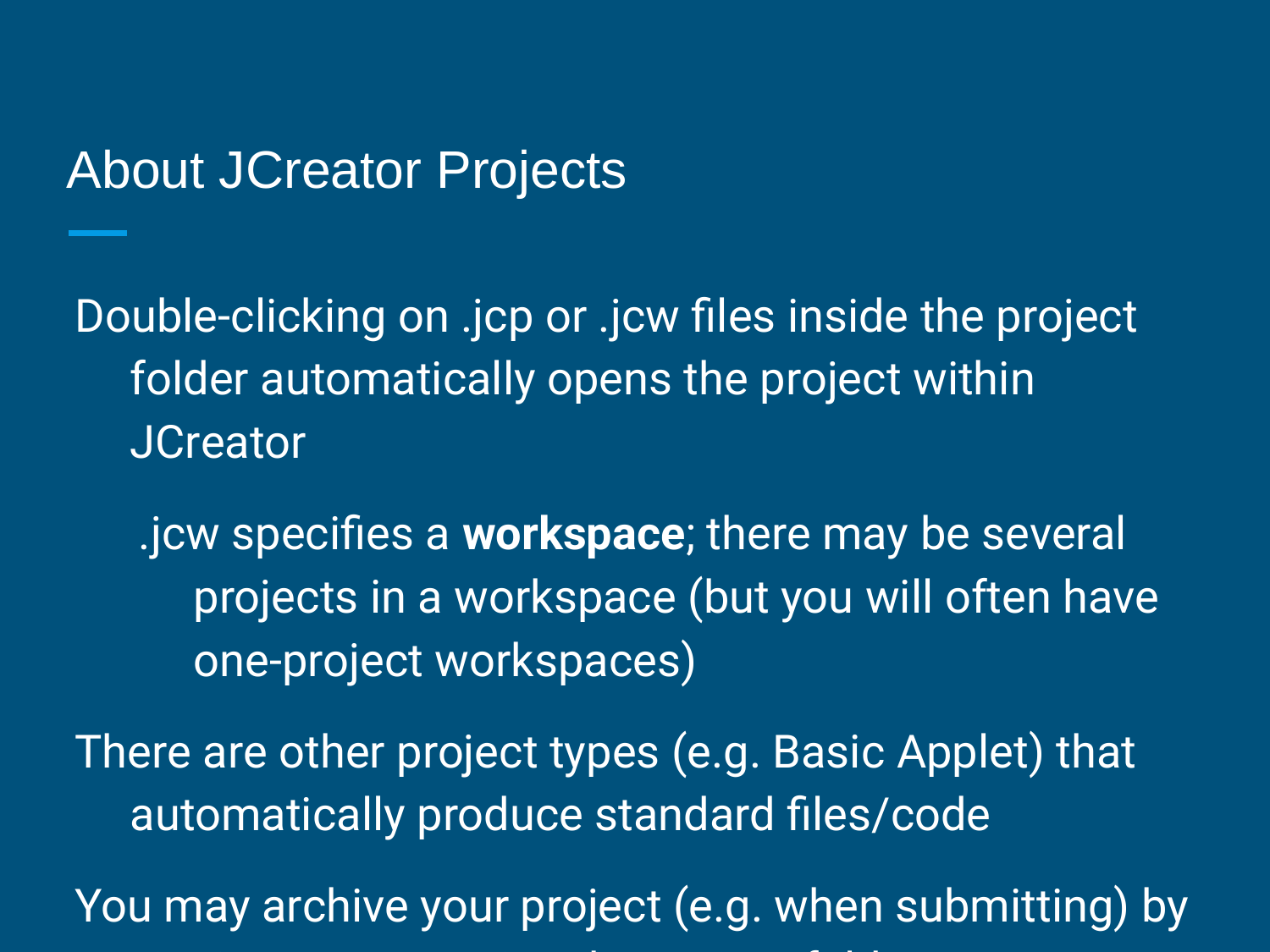

# About JCreator Projects
Double-clicking on .jcp or .jcw files inside the project folder automatically opens the project within JCreator
.jcw specifies a workspace; there may be several projects in a workspace (but you will often have one-project workspaces)
There are other project types (e.g. Basic Applet) that automatically produce standard files/code
You may archive your project (e.g. when submitting) by zipping/compressing the project folder